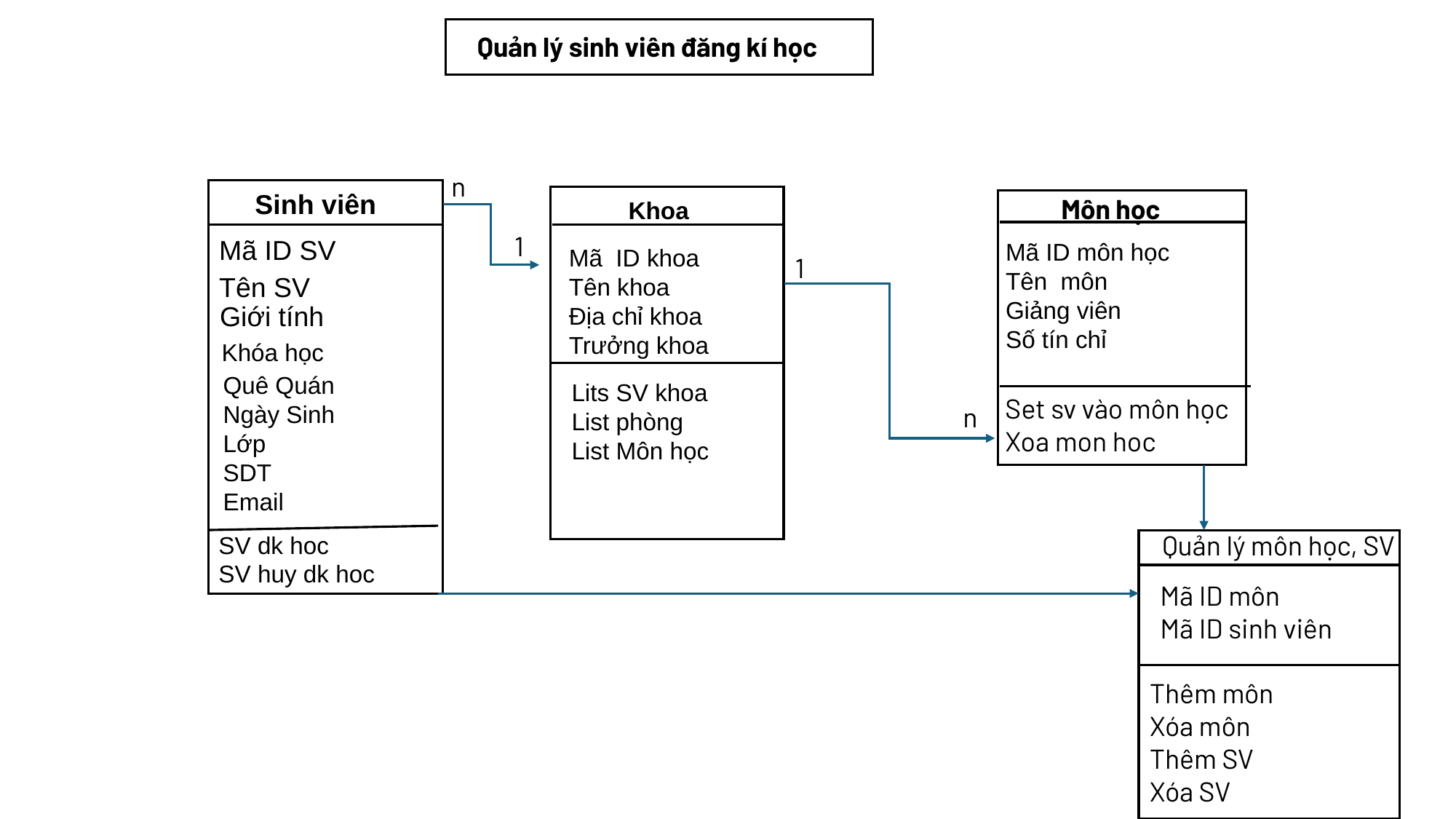

Quản lý sinh viên đăng kí học
n

   Sinh viên
Tên SV
Giới tính
Mã ID SV

      Môn học
       Khoa

1
Mã ID môn học
Tên  môn
Giảng viên
Số tín chỉ

Mã  ID khoa
Tên khoa
Địa chỉ khoa
Trưởng khoa
1
Khóa học
Quê Quán
Ngày Sinh
Lớp
SDT
Email
 SV dk hoc
 SV huy dk hoc
Lits SV khoa
List phòng
List Môn học
Set sv vào môn học
Xoa mon hoc
n
Quản lý môn học, SV

Mã ID môn
Mã ID sinh viên
Thêm môn
Xóa môn
Thêm SV
Xóa SV